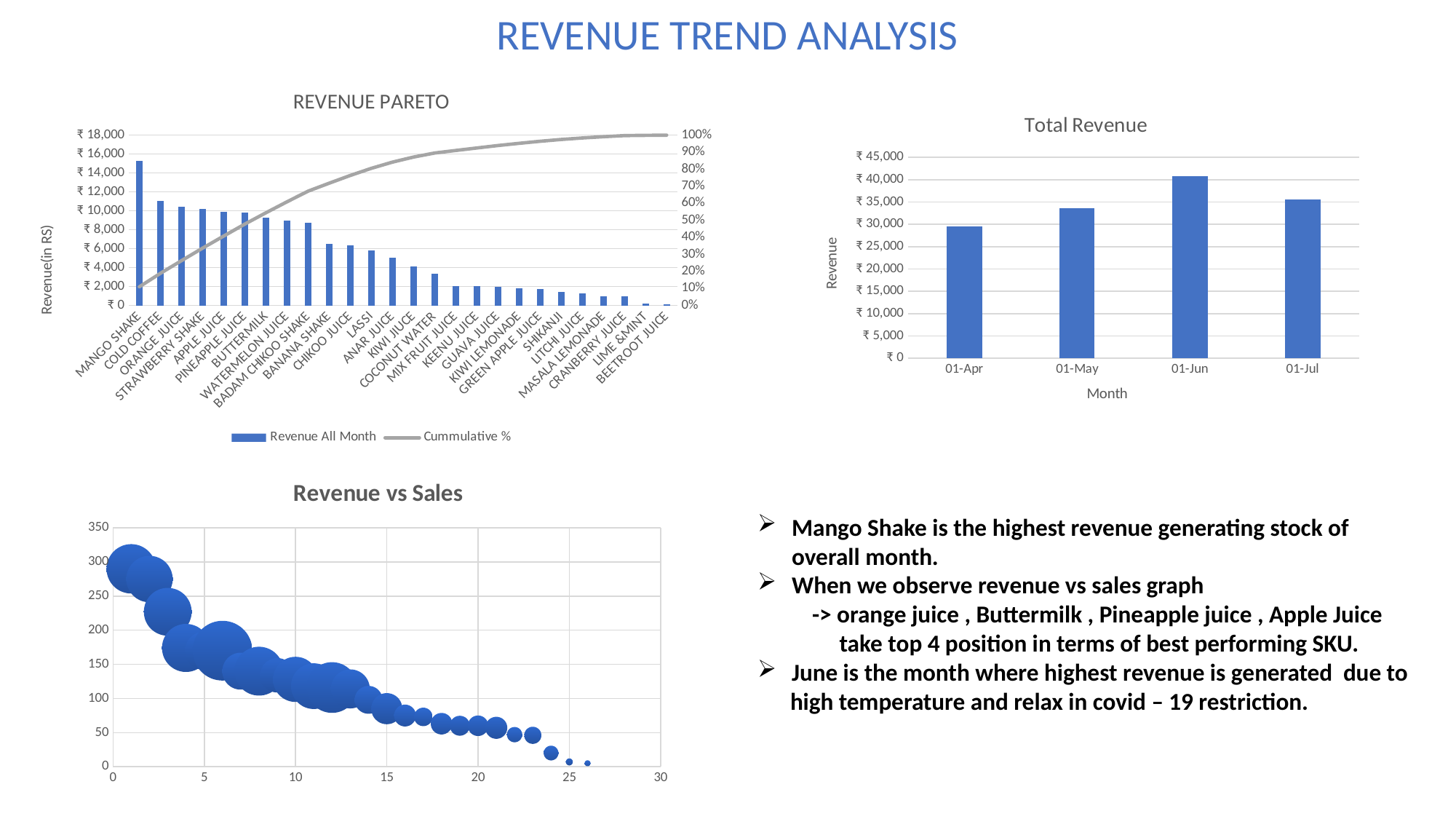

# REVENUE TREND ANALYSIS

### Chart: REVENUE PARETO

| Category | Revenue All Month | Cummulative % |
|---|---|---|
| MANGO SHAKE | 15275.0 | 0.10952568744846378 |
| COLD COFFEE | 11020.0 | 0.18854192808231457 |
| ORANGE JUICE | 10450.0 | 0.26347112178682824 |
| STRAWBERRY SHAKE | 10225.0 | 0.33678700749291934 |
| APPLE JUICE | 9895.0 | 0.40773670813465746 |
| PINEAPPLE JUICE | 9805.0 | 0.4780410855770265 |
| BUTTERMILK | 9250.0 | 0.5443659699566199 |
| WATERMELON JUICE | 8960.0 | 0.608611479582691 |
| BADAM CHIKOO SHAKE | 8730.0 | 0.6712078299214856 |
| BANANA SHAKE | 6520.0 | 0.7179579105868856 |
| CHIKOO JUICE | 6325.0 | 0.763309790986986 |
| LASSI | 5845.0 | 0.8052199476571182 |
| ANAR JUICE | 5070.0 | 0.8415731545549062 |
| KIWI JIUCE | 4150.0 | 0.8713297243035887 |
| COCONUT WATER | 3330.0 | 0.8952066826802424 |
| MIX FRUIT JUICE | 2070.0 | 0.9100491162657297 |
| KEENU JUICE | 2050.0 | 0.9247481446958018 |
| GUAVA JUICE | 1985.0 | 0.938981106370774 |
| KIWI LEMONADE | 1800.0 | 0.9518875703581544 |
| GREEN APPLE JUICE | 1700.0 | 0.964077008568458 |
| SHIKANJI | 1460.0 | 0.9745455849137776 |
| LITCHI JUICE | 1260.0 | 0.9835801097049439 |
| MASALA LEMONADE | 1000.0 | 0.9907503674757108 |
| CRANBERRY JUICE | 930.0 | 0.9974187072025239 |
| LIME &MINT | 210.0 | 0.998924461334385 |
| BEETROOT JUICE | 150.0 | 1.0 |

### Chart:

| Category | Total Revenue |
|---|---|
| 01-Apr | 29475.0 |
| 01-May | 33670.0 |
| 01-Jun | 40730.0 |
| 01-Jul | 35590.0 |

### Chart: Revenue vs Sales

| Category | Sum of Sales |
|---|---|
Mango Shake is the highest revenue generating stock of overall month.
When we observe revenue vs sales graph
          -> orange juice , Buttermilk , Pineapple juice , Apple Juice
               take top 4 position in terms of best performing SKU.
June is the month where highest revenue is generated  due to
      high temperature and relax in covid – 19 restriction.